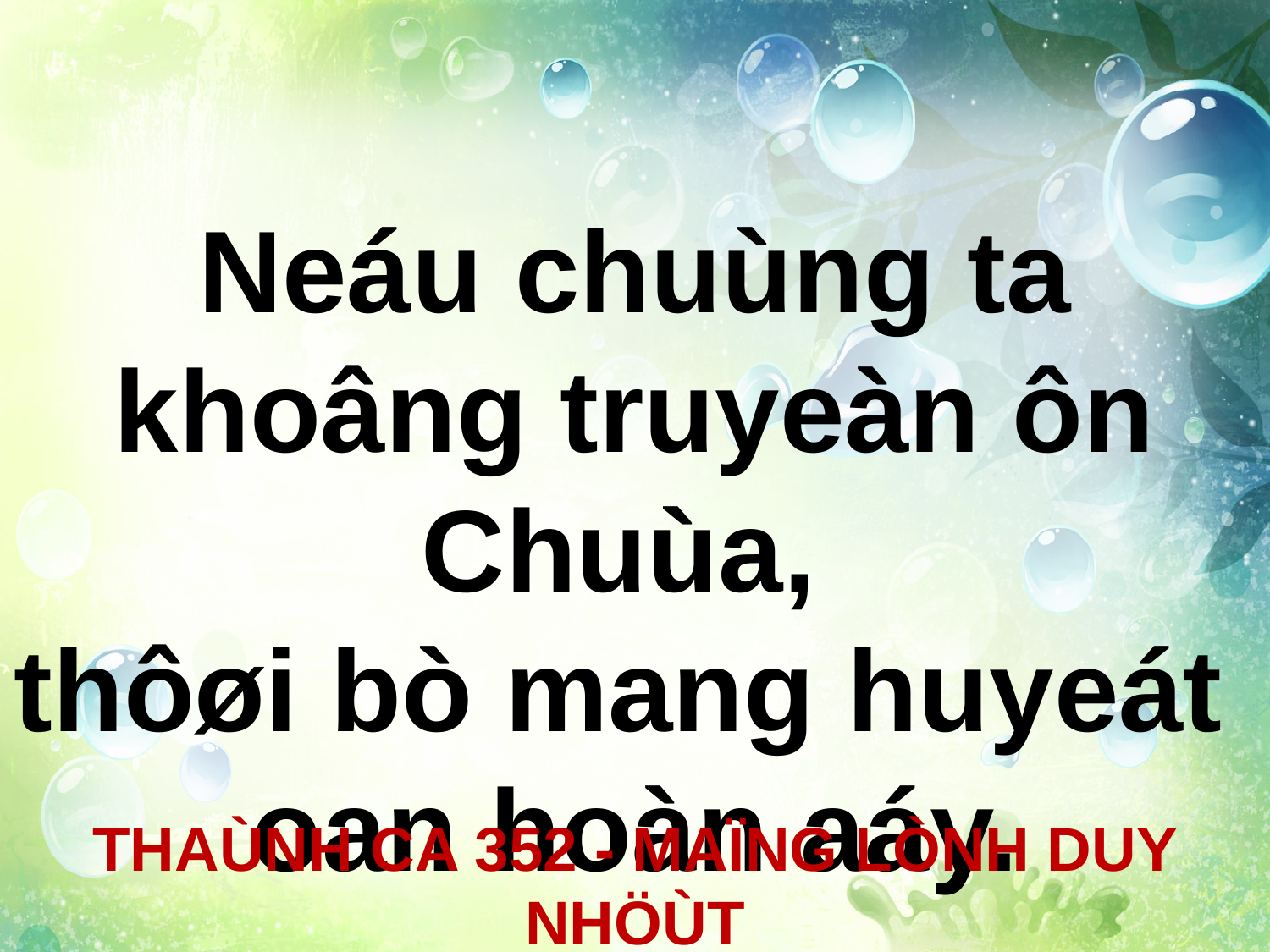

Neáu chuùng ta khoâng truyeàn ôn Chuùa,
thôøi bò mang huyeát
oan hoàn aáy.
THAÙNH CA 352 - MAÏNG LÒNH DUY NHÖÙT